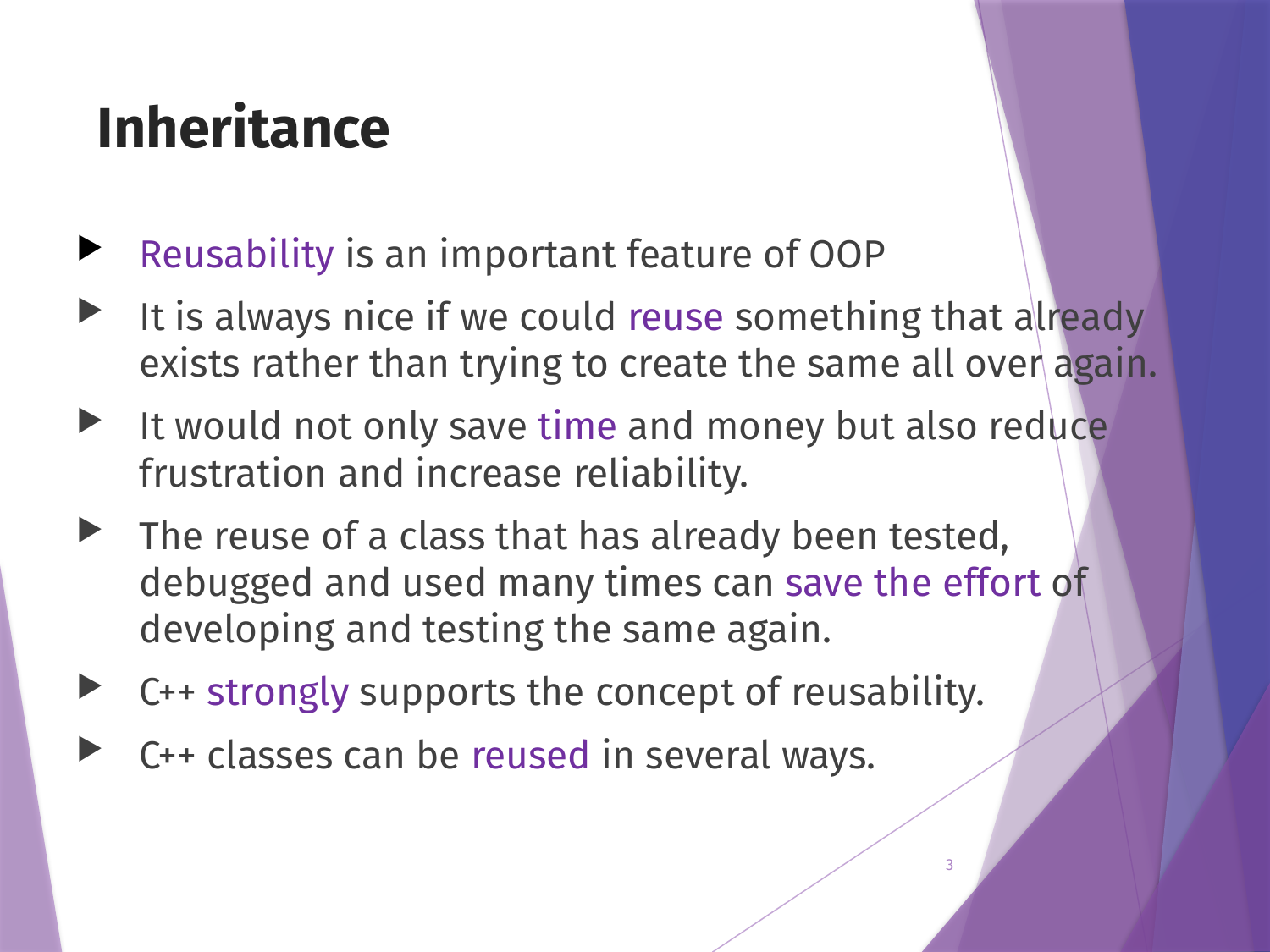

# Inheritance
Reusability is an important feature of OOP
It is always nice if we could reuse something that already exists rather than trying to create the same all over again.
It would not only save time and money but also reduce frustration and increase reliability.
The reuse of a class that has already been tested, debugged and used many times can save the effort of developing and testing the same again.
C++ strongly supports the concept of reusability.
C++ classes can be reused in several ways.

3